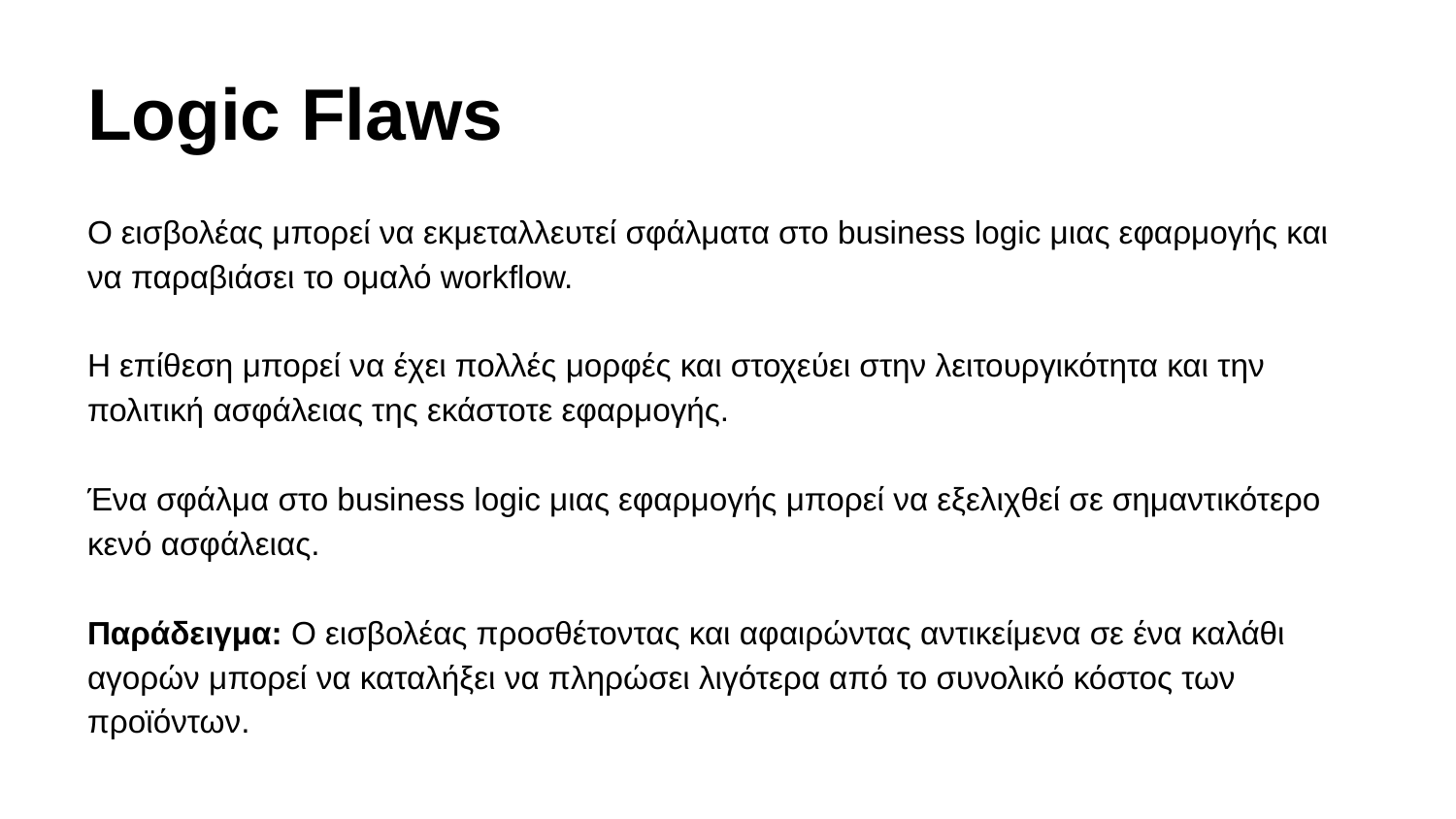

# Logic Flaws
O εισβολέας μπορεί να εκμεταλλευτεί σφάλματα στο business logic μιας εφαρμογής και να παραβιάσει το ομαλό workflow.

H επίθεση μπορεί να έχει πολλές μορφές και στοχεύει στην λειτουργικότητα και την πολιτική ασφάλειας της εκάστοτε εφαρμογής.

Ένα σφάλμα στο business logic μιας εφαρμογής μπορεί να εξελιχθεί σε σημαντικότερο κενό ασφάλειας.

Παράδειγμα: Ο εισβολέας προσθέτοντας και αφαιρώντας αντικείμενα σε ένα καλάθι αγορών μπορεί να καταλήξει να πληρώσει λιγότερα από το συνολικό κόστος των προϊόντων.